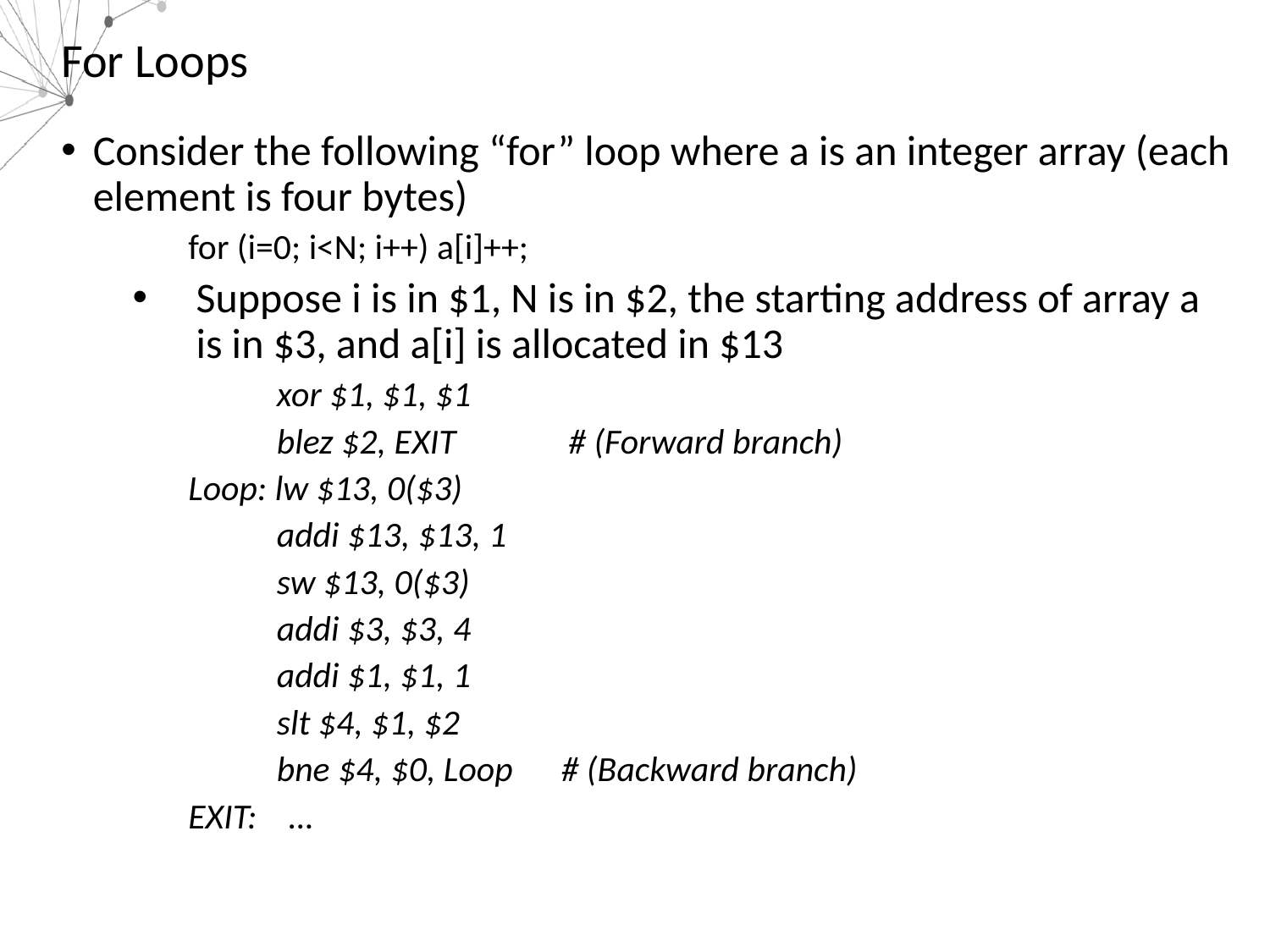

# For Loops
Consider the following “for” loop where a is an integer array (each element is four bytes)
for (i=0; i<N; i++) a[i]++;
Suppose i is in $1, N is in $2, the starting address of array a is in $3, and a[i] is allocated in $13
           xor $1, $1, $1
           blez $2, EXIT              # (Forward branch)
Loop: lw $13, 0($3)
           addi $13, $13, 1
           sw $13, 0($3)
           addi $3, $3, 4
           addi $1, $1, 1
           slt $4, $1, $2
           bne $4, $0, Loop      # (Backward branch)
EXIT:    …